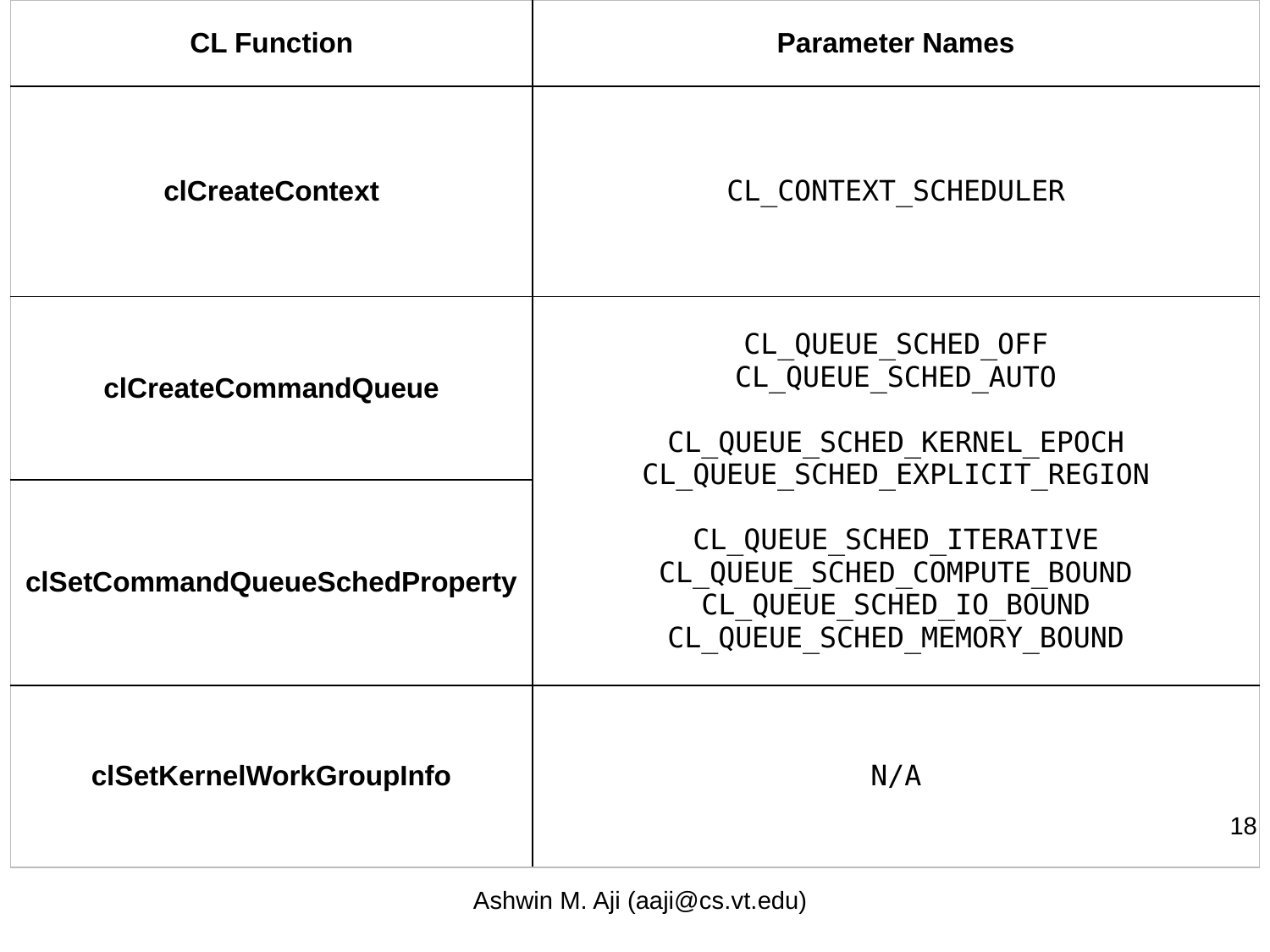

| CL Function | Parameter Names |
| --- | --- |
| clCreateContext | CL\_CONTEXT\_SCHEDULER |
| clCreateCommandQueue | CL\_QUEUE\_SCHED\_OFF CL\_QUEUE\_SCHED\_AUTO CL\_QUEUE\_SCHED\_KERNEL\_EPOCH CL\_QUEUE\_SCHED\_EXPLICIT\_REGION CL\_QUEUE\_SCHED\_ITERATIVE CL\_QUEUE\_SCHED\_COMPUTE\_BOUND CL\_QUEUE\_SCHED\_IO\_BOUND CL\_QUEUE\_SCHED\_MEMORY\_BOUND |
| clSetCommandQueueSchedProperty |  |
| clSetKernelWorkGroupInfo | N/A |
18
Ashwin M. Aji (aaji@cs.vt.edu)